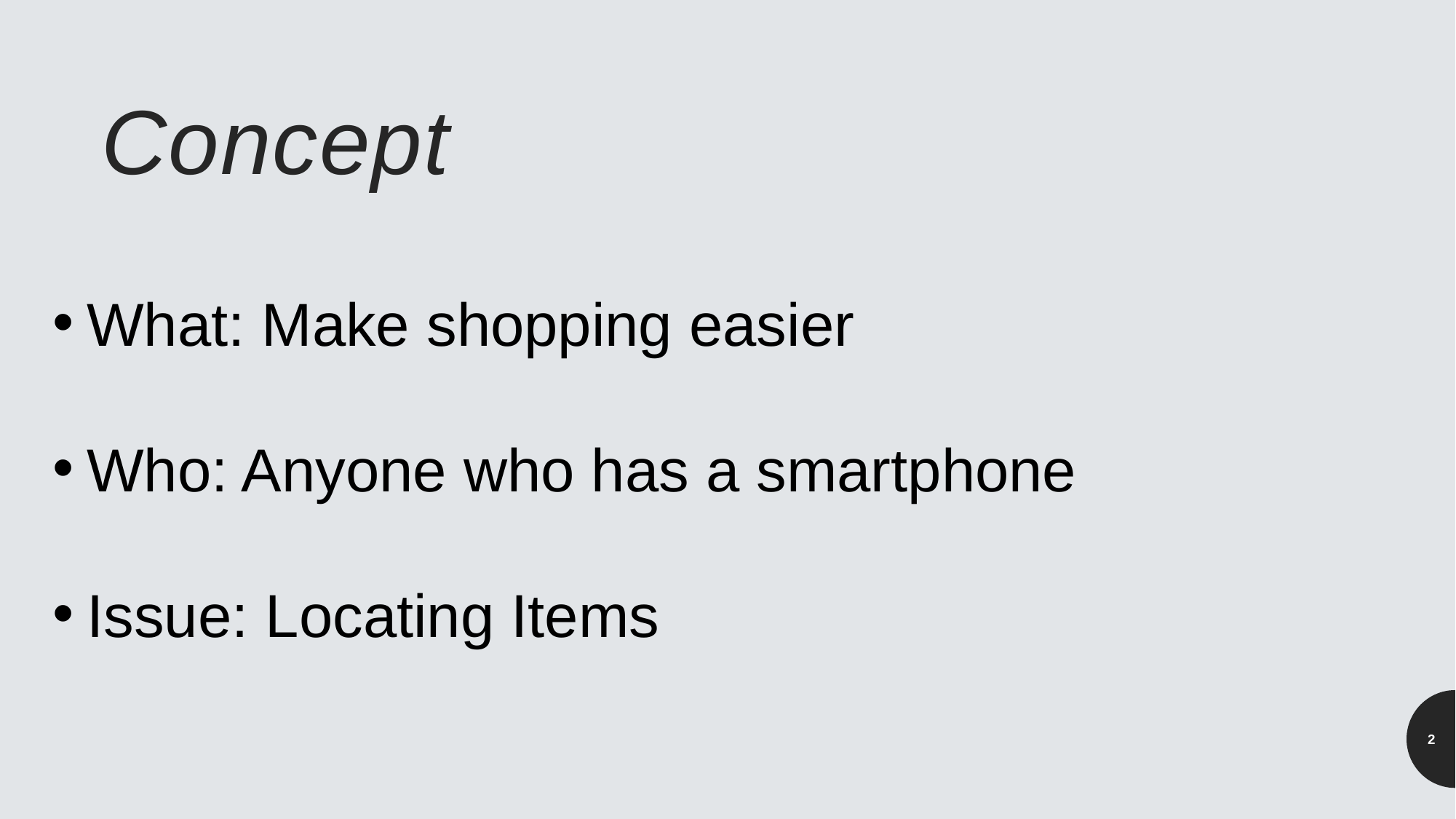

# Concept
What: Make shopping easier

Who: Anyone who has a smartphone

Issue: Locating Items
2